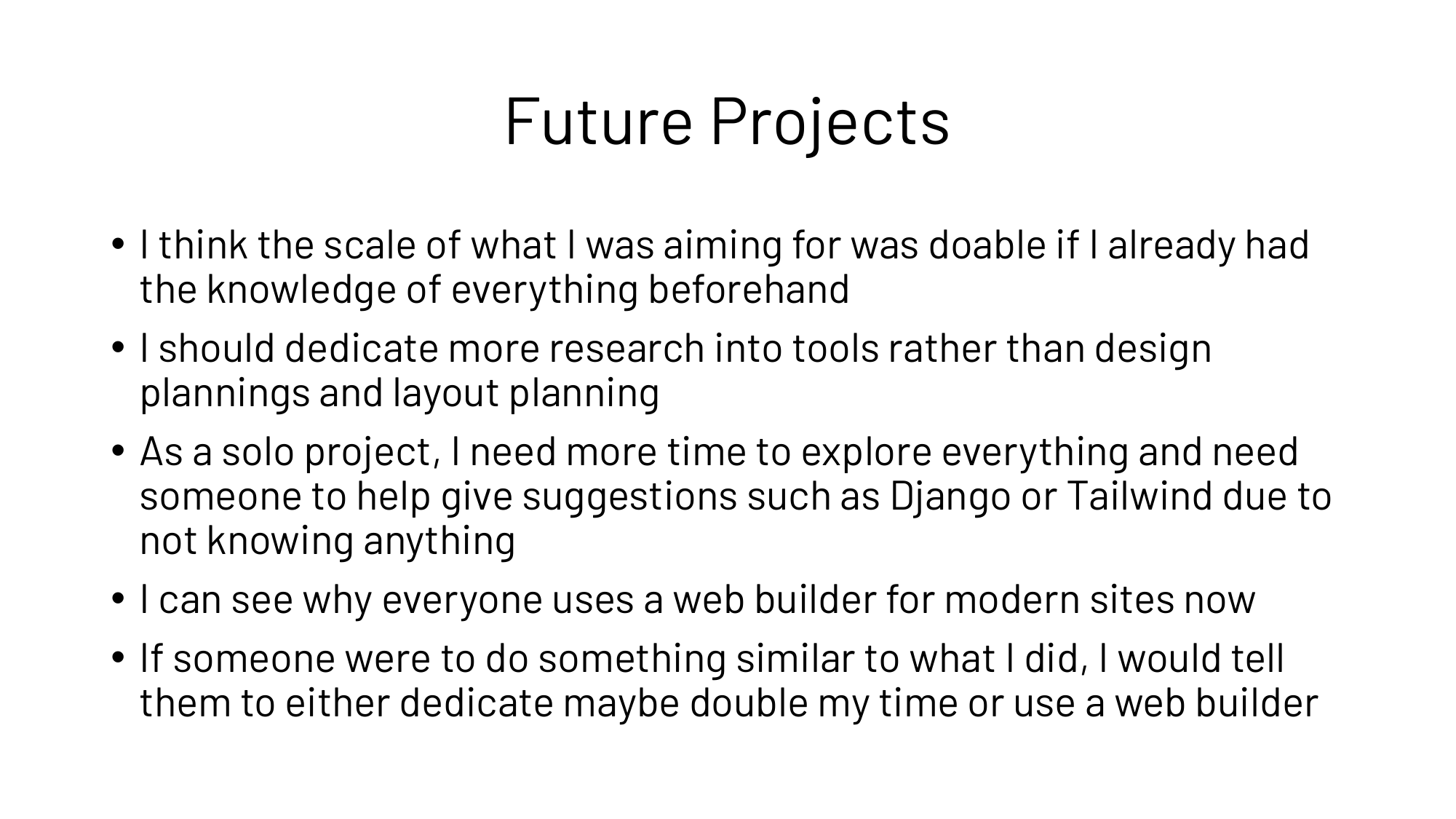

# Future Projects
I think the scale of what I was aiming for was doable if I already had the knowledge of everything beforehand
I should dedicate more research into tools rather than design plannings and layout planning
As a solo project, I need more time to explore everything and need someone to help give suggestions such as Django or Tailwind due to not knowing anything
I can see why everyone uses a web builder for modern sites now
If someone were to do something similar to what I did, I would tell them to either dedicate maybe double my time or use a web builder